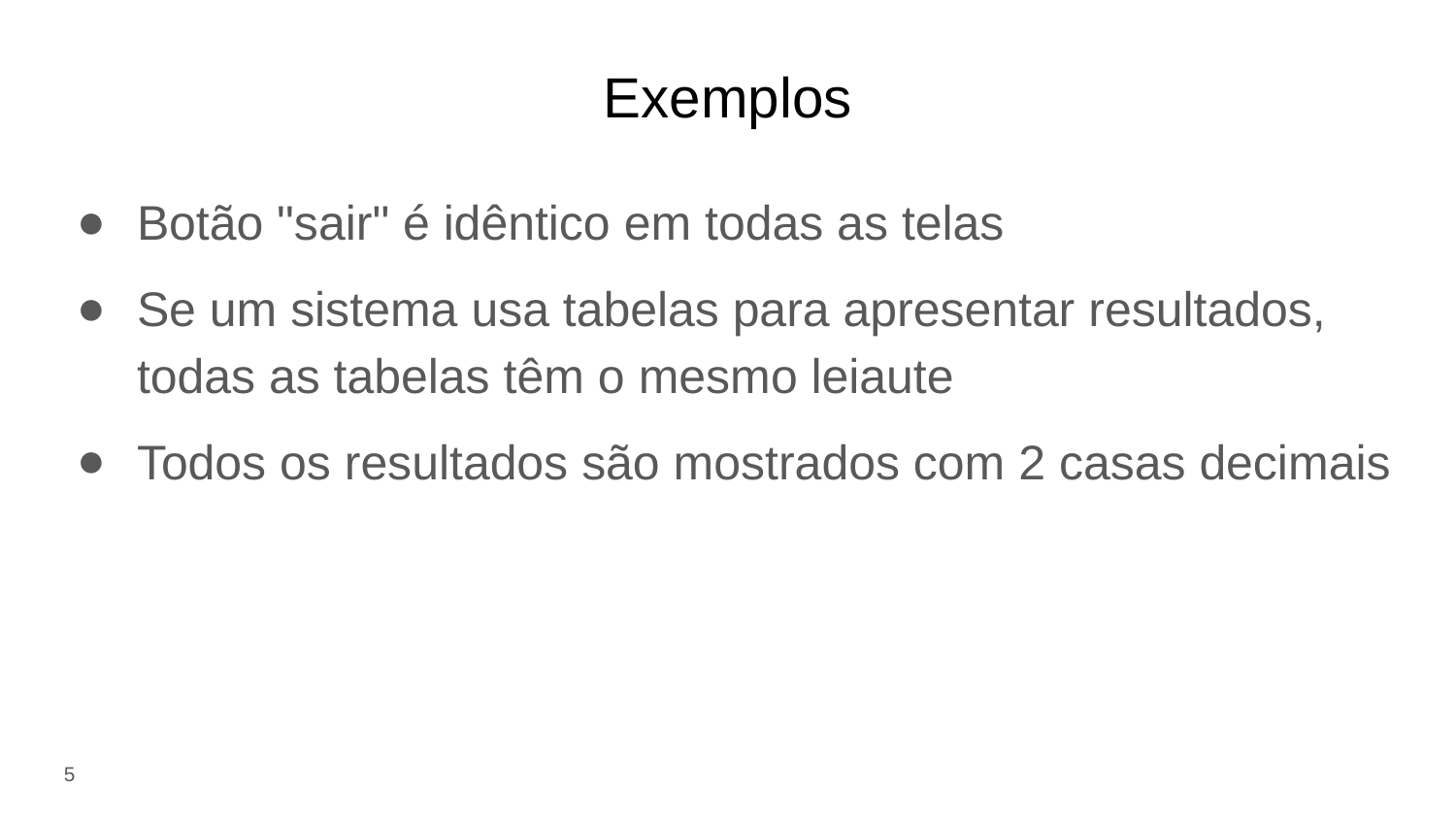

# Exemplos
Botão "sair" é idêntico em todas as telas
Se um sistema usa tabelas para apresentar resultados, todas as tabelas têm o mesmo leiaute
Todos os resultados são mostrados com 2 casas decimais

5